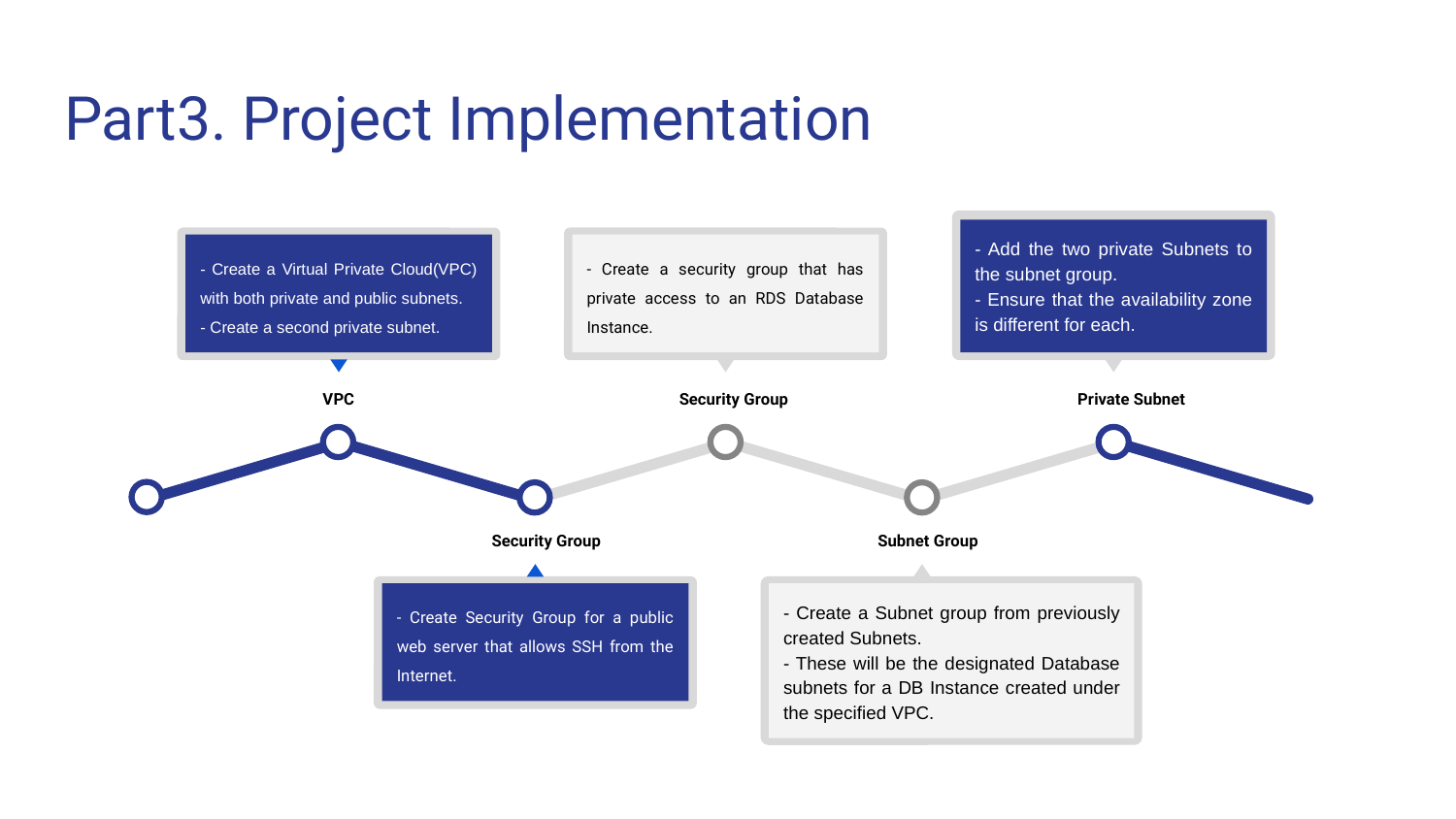

# Part3. Project Implementation

- Add the two private Subnets to the subnet group.
- Ensure that the availability zone is different for each.

Private Subnet

- Create a Virtual Private Cloud(VPC) with both private and public subnets.
- Create a second private subnet.

VPC

- Create a security group that has private access to an RDS Database Instance.

Security Group

Security Group

- Create Security Group for a public web server that allows SSH from the Internet.

Subnet Group

- Create a Subnet group from previously created Subnets.
- These will be the designated Database subnets for a DB Instance created under the specified VPC.